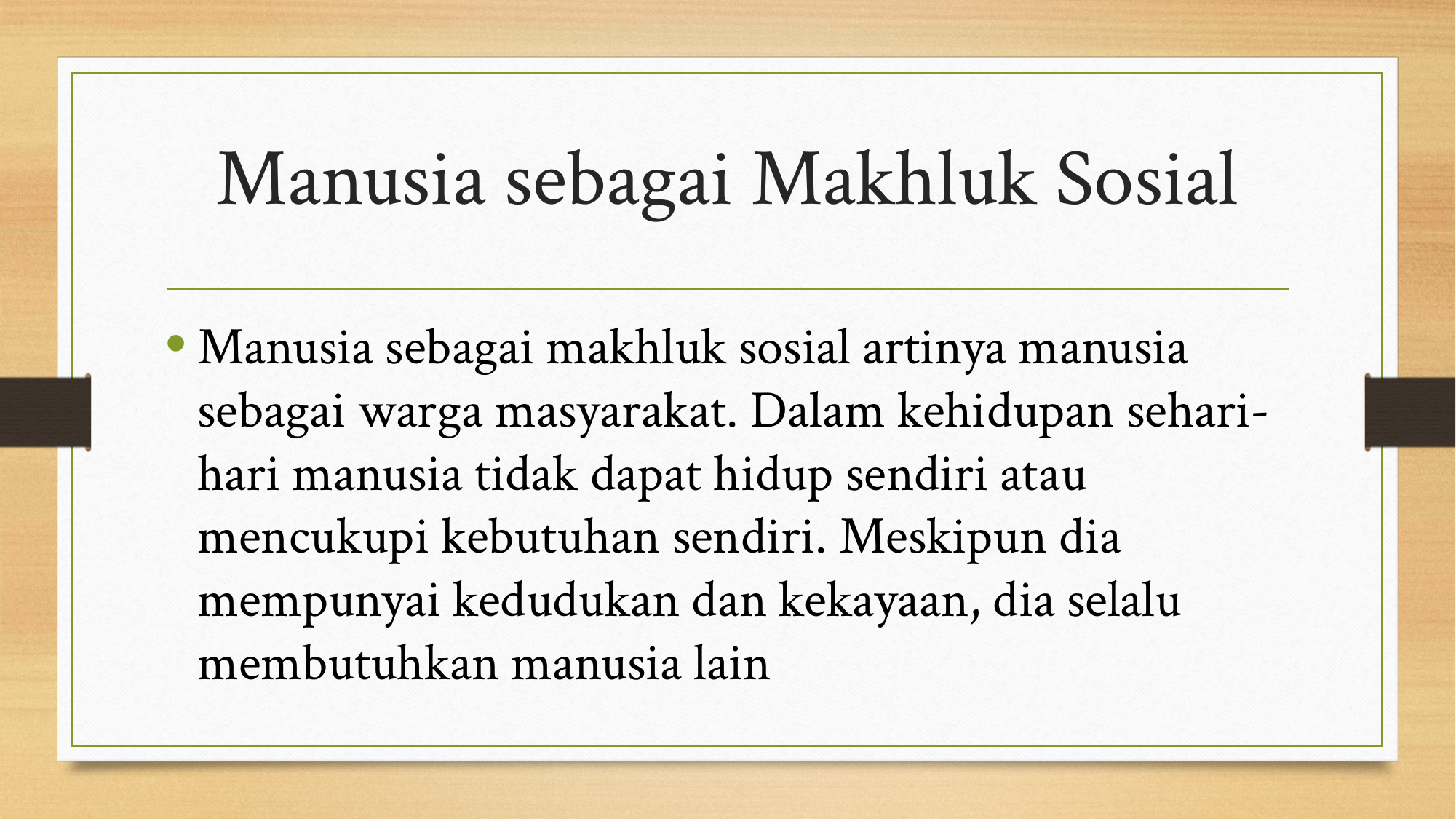

# Manusia sebagai Makhluk Sosial
Manusia sebagai makhluk sosial artinya manusia sebagai warga masyarakat. Dalam kehidupan sehari-hari manusia tidak dapat hidup sendiri atau mencukupi kebutuhan sendiri. Meskipun dia mempunyai kedudukan dan kekayaan, dia selalu membutuhkan manusia lain